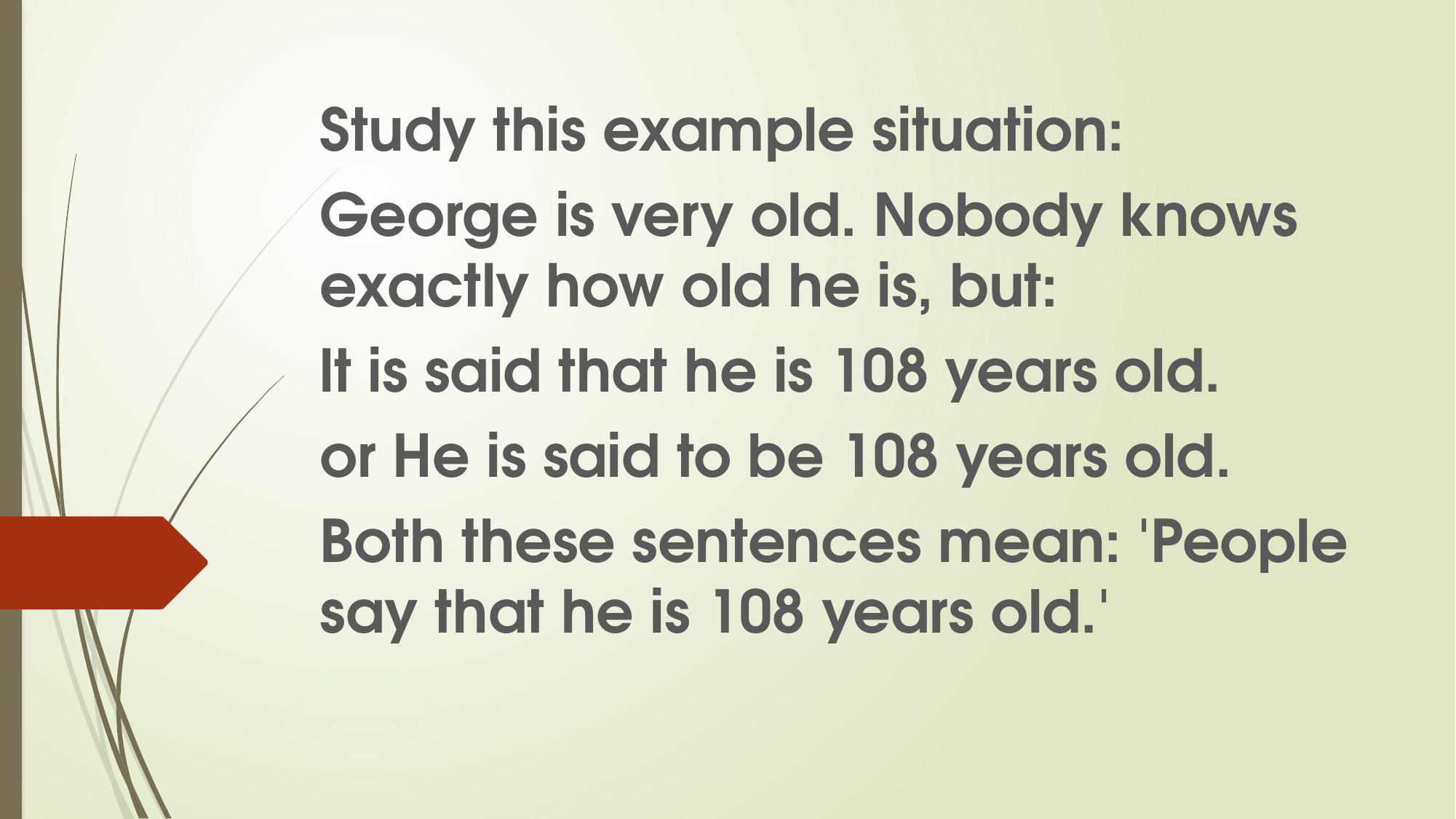

Study this example situation:
George is very old. Nobody knows exactly how old he is, but:
lt is said that he is 108 years old.
or He is said to be 108 years old.
Both these sentences mean: 'People say that he is 108 years old.'